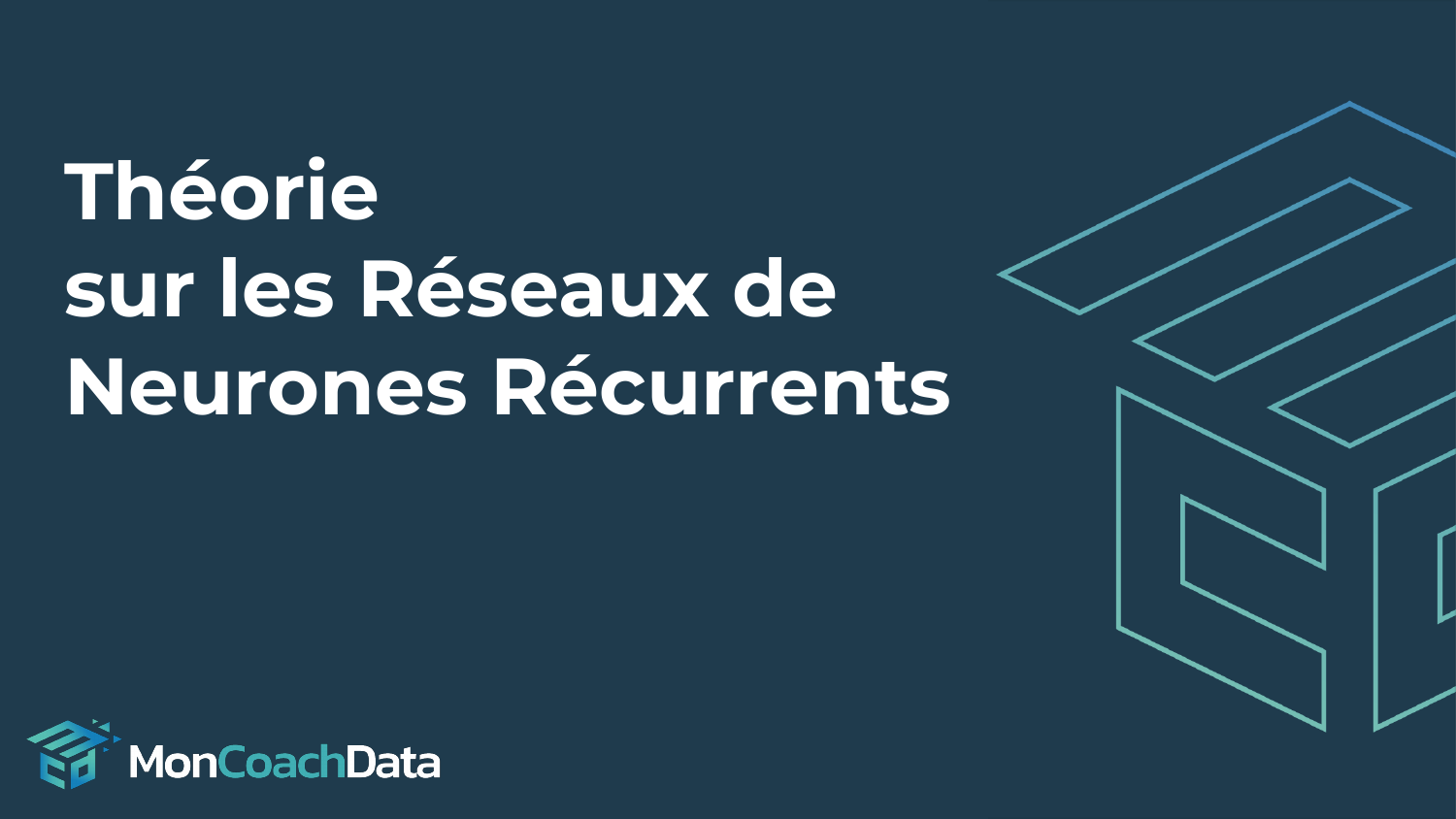

# Théorie sur les Réseaux de Neurones Récurrents